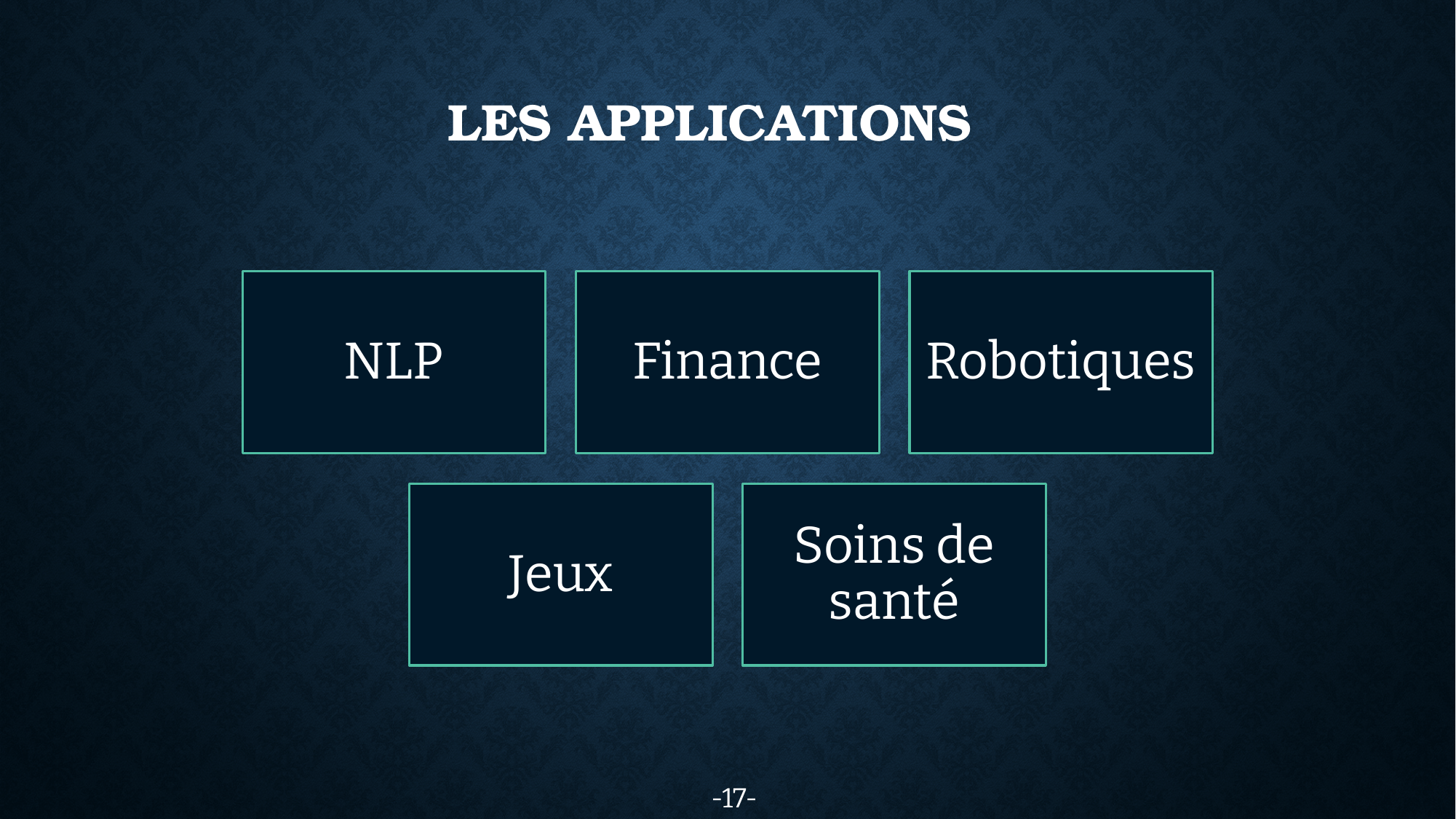

# Les applications
NLP
Finance
Robotiques
Jeux
Soins de santé
-17-